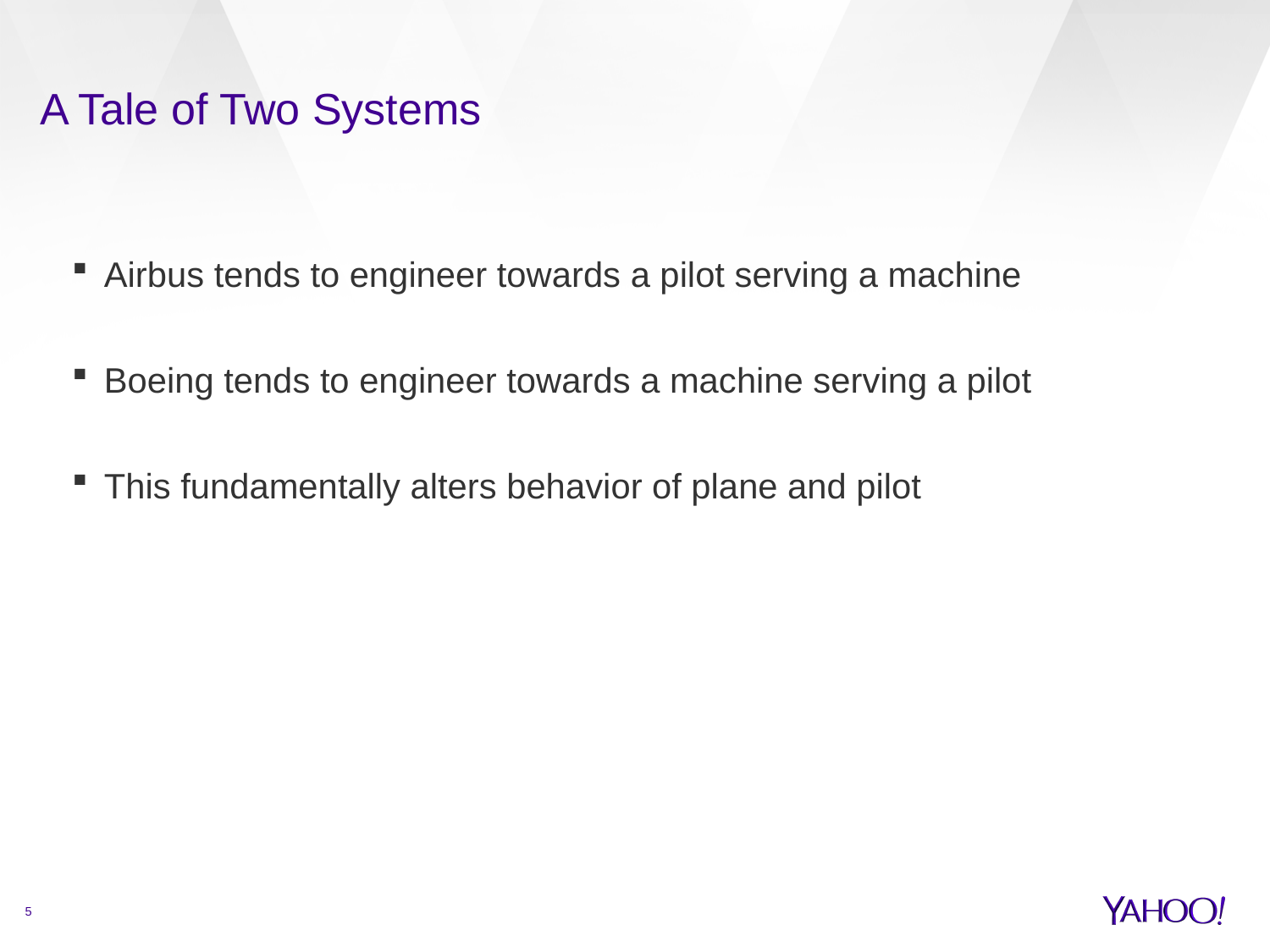

# A Tale of Two Systems
Airbus tends to engineer towards a pilot serving a machine

Boeing tends to engineer towards a machine serving a pilot

This fundamentally alters behavior of plane and pilot

5